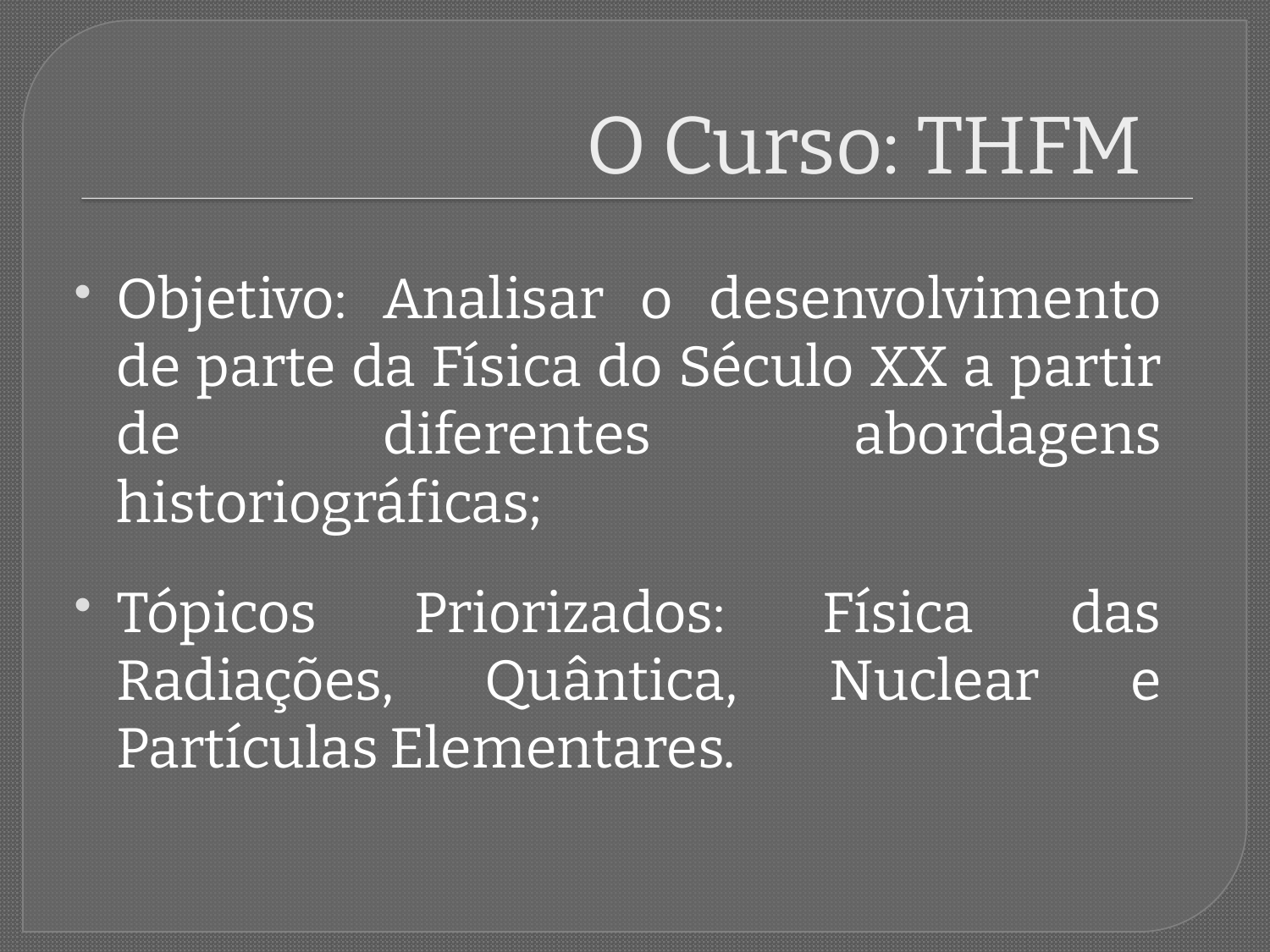

# O Curso: THFM
Objetivo: Analisar o desenvolvimento de parte da Física do Século XX a partir de diferentes abordagens historiográficas;
Tópicos Priorizados: Física das Radiações, Quântica, Nuclear e Partículas Elementares.